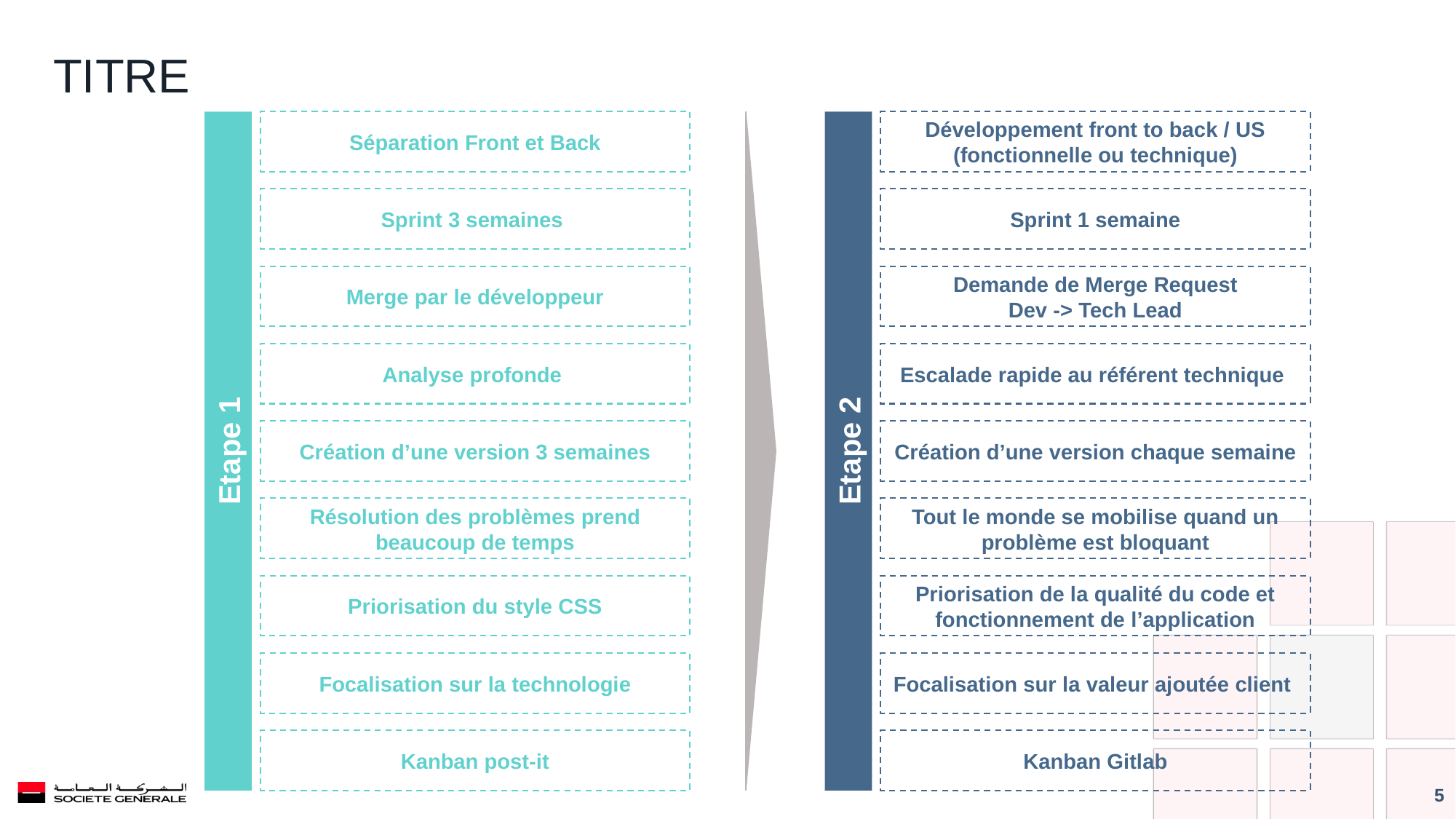

Titre
Séparation Front et Back
Développement front to back / US (fonctionnelle ou technique)
Sprint 3 semaines
Sprint 1 semaine
Merge par le développeur
Demande de Merge Request
Dev -> Tech Lead
Analyse profonde
Escalade rapide au référent technique
Création d’une version 3 semaines
Création d’une version chaque semaine
Etape 1
Etape 2

Résolution des problèmes prend beaucoup de temps
Tout le monde se mobilise quand un problème est bloquant
Priorisation du style CSS
Priorisation de la qualité du code et fonctionnement de l’application
Focalisation sur la technologie
Focalisation sur la valeur ajoutée client
Kanban post-it
Kanban Gitlab
5